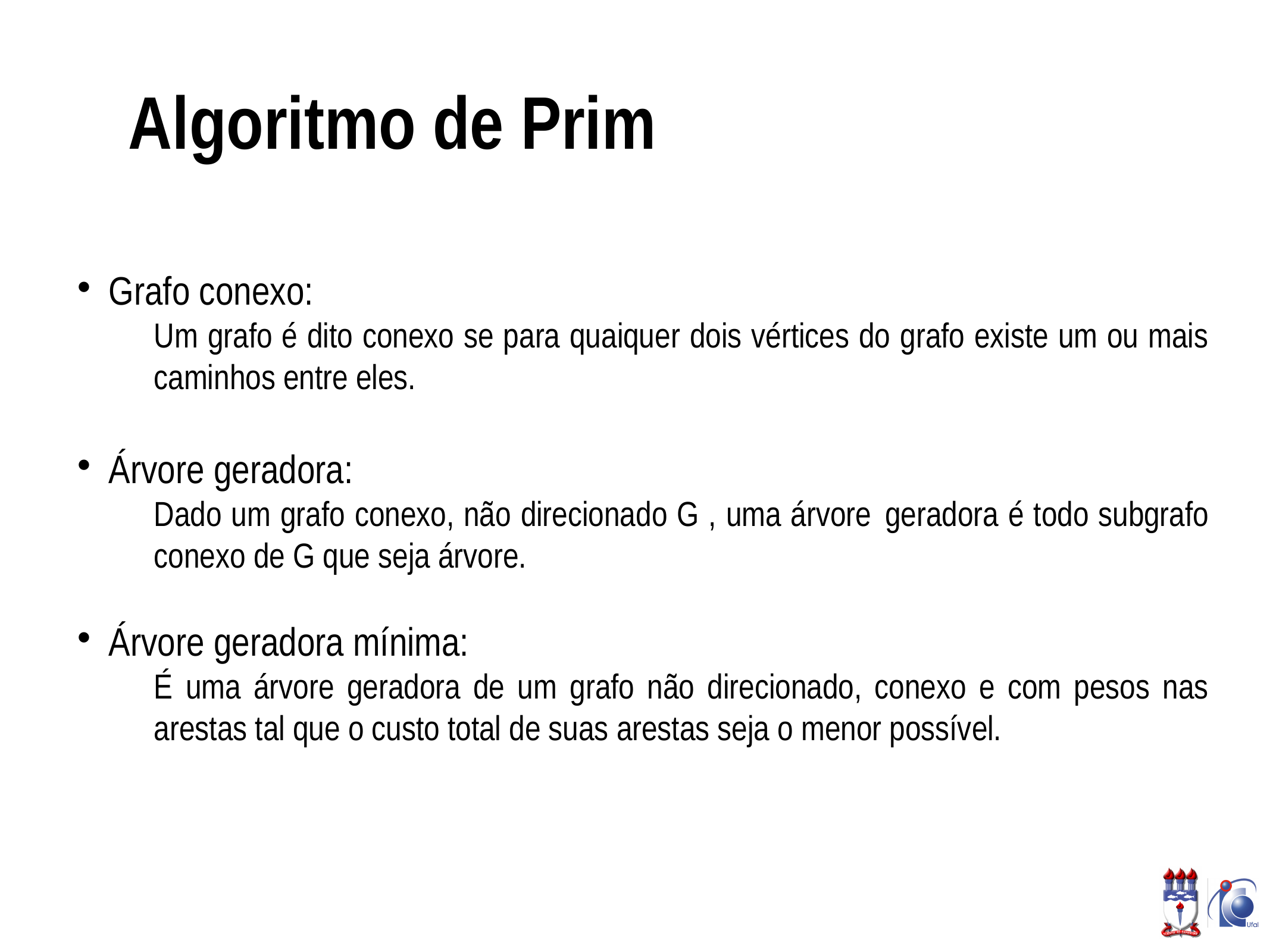

Algoritmo de Prim

Grafo conexo:
Um grafo é dito conexo se para quaiquer dois vértices do grafo existe um ou mais caminhos entre eles.

Árvore geradora:
Dado um grafo conexo, não direcionado G , uma árvore 	geradora é todo subgrafo conexo de G que seja árvore.

Árvore geradora mínima:
É uma árvore geradora de um grafo não direcionado, conexo e com pesos nas arestas tal que o custo total de suas arestas seja o menor possível.